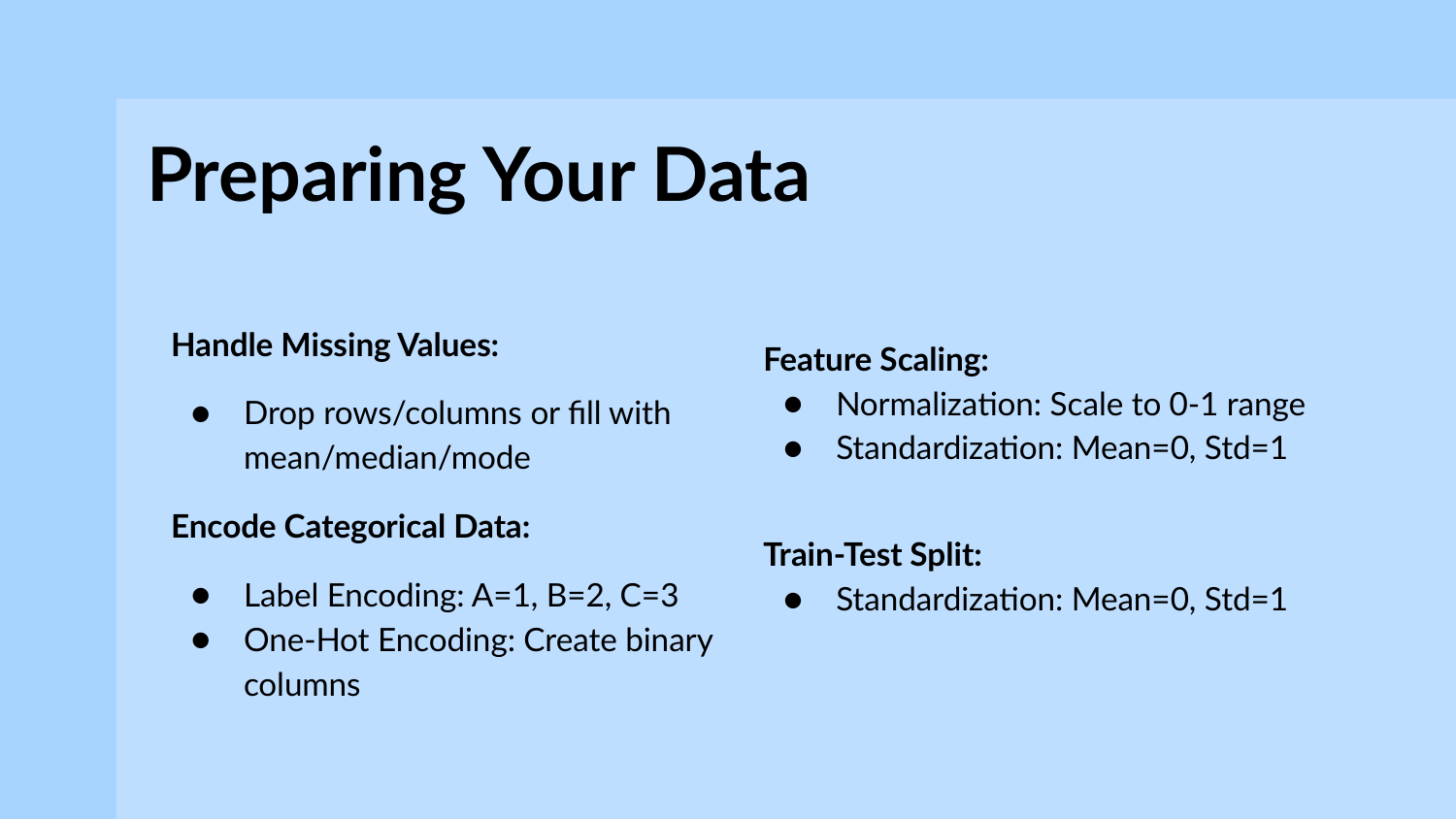

# Preparing Your Data
Handle Missing Values:
Drop rows/columns or fill with mean/median/mode
Encode Categorical Data:
Label Encoding: A=1, B=2, C=3
One-Hot Encoding: Create binary columns

Feature Scaling:
Normalization: Scale to 0-1 range
Standardization: Mean=0, Std=1

Train-Test Split:
Standardization: Mean=0, Std=1